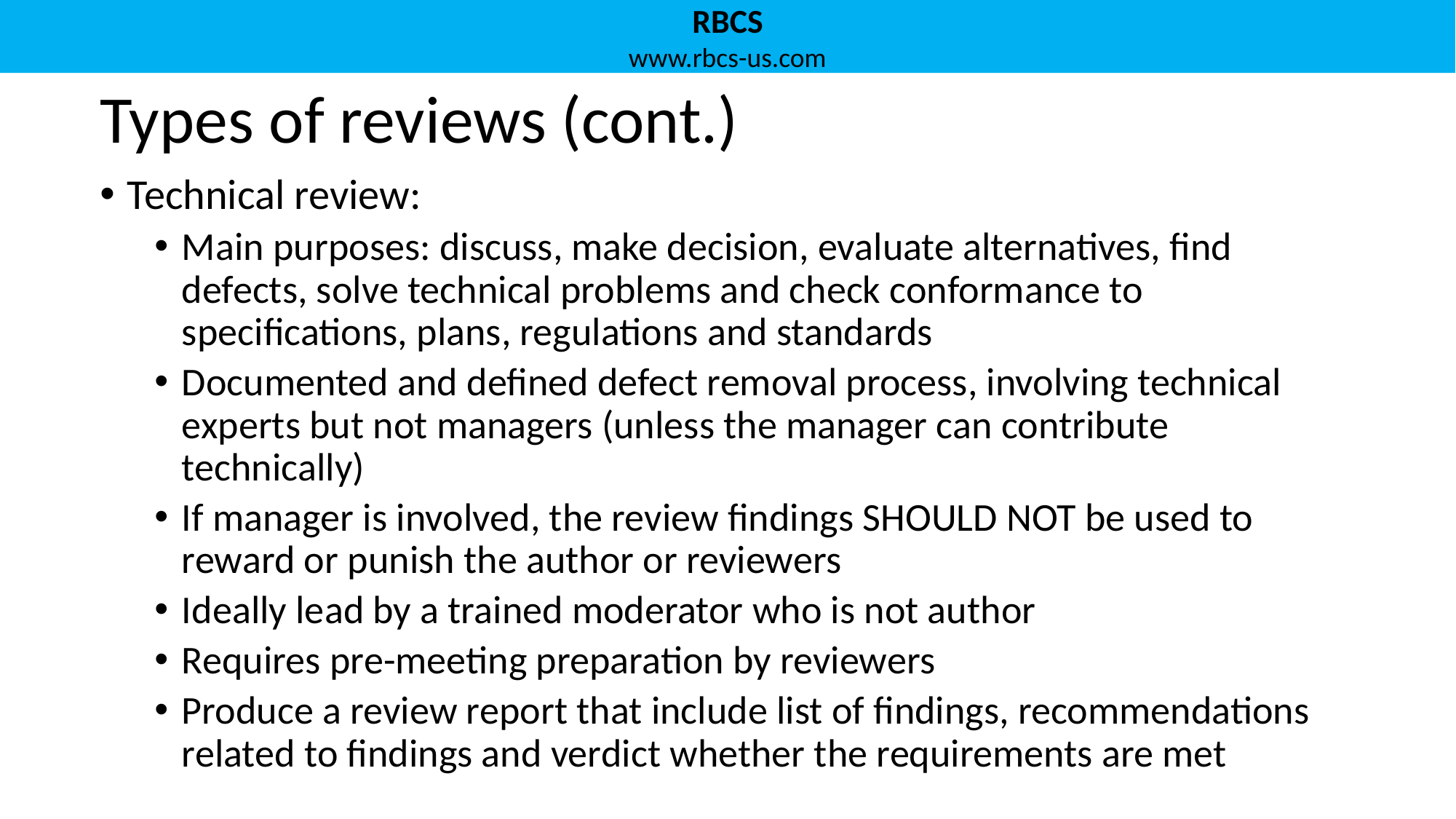

# Types of reviews (cont.)
Technical review:
Main purposes: discuss, make decision, evaluate alternatives, find defects, solve technical problems and check conformance to specifications, plans, regulations and standards
Documented and defined defect removal process, involving technical experts but not managers (unless the manager can contribute technically)
If manager is involved, the review findings SHOULD NOT be used to reward or punish the author or reviewers
Ideally lead by a trained moderator who is not author
Requires pre-meeting preparation by reviewers
Produce a review report that include list of findings, recommendations related to findings and verdict whether the requirements are met